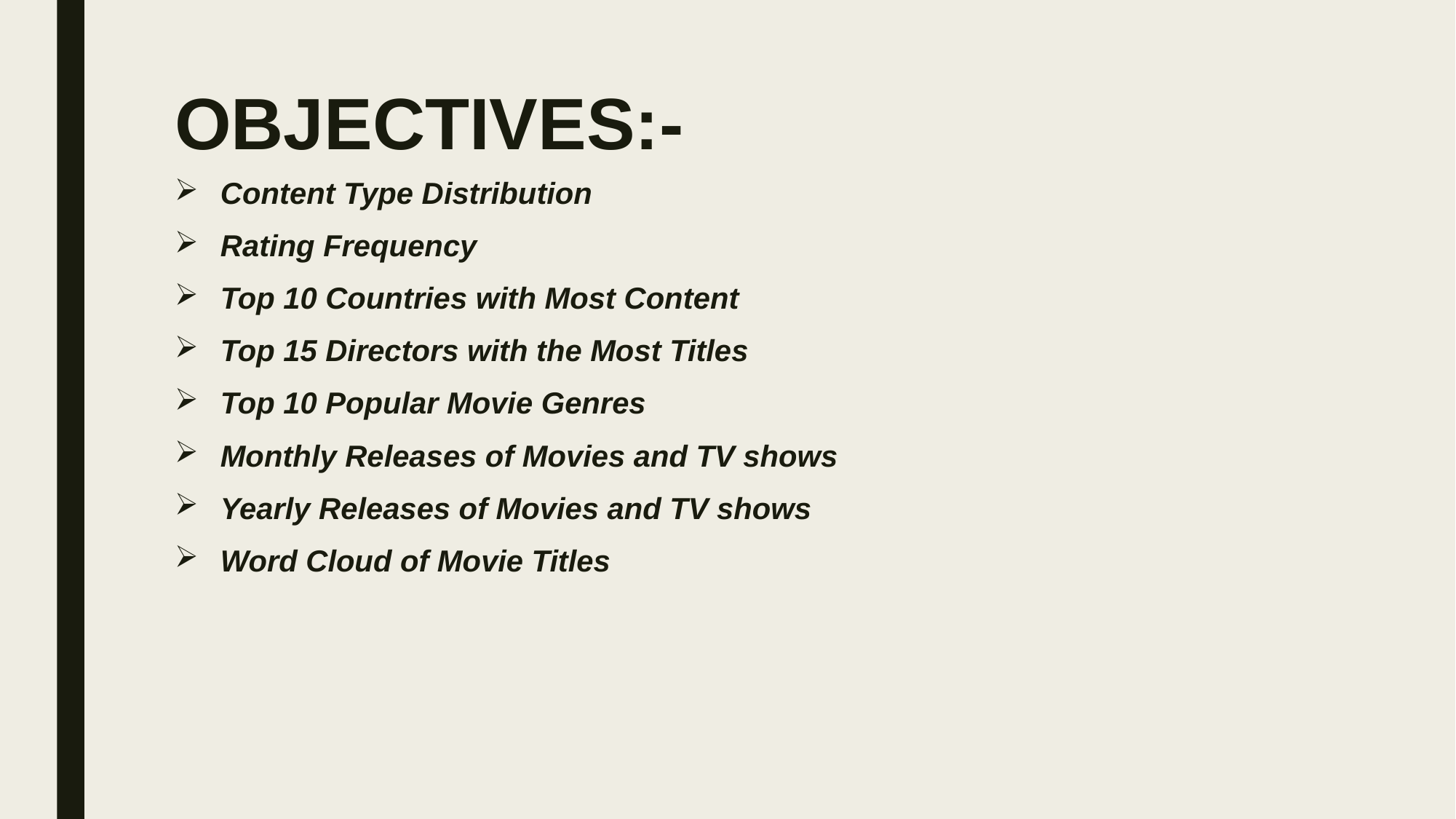

# OBJECTIVES:-
Content Type Distribution
Rating Frequency
Top 10 Countries with Most Content
Top 15 Directors with the Most Titles
Top 10 Popular Movie Genres
Monthly Releases of Movies and TV shows
Yearly Releases of Movies and TV shows
Word Cloud of Movie Titles